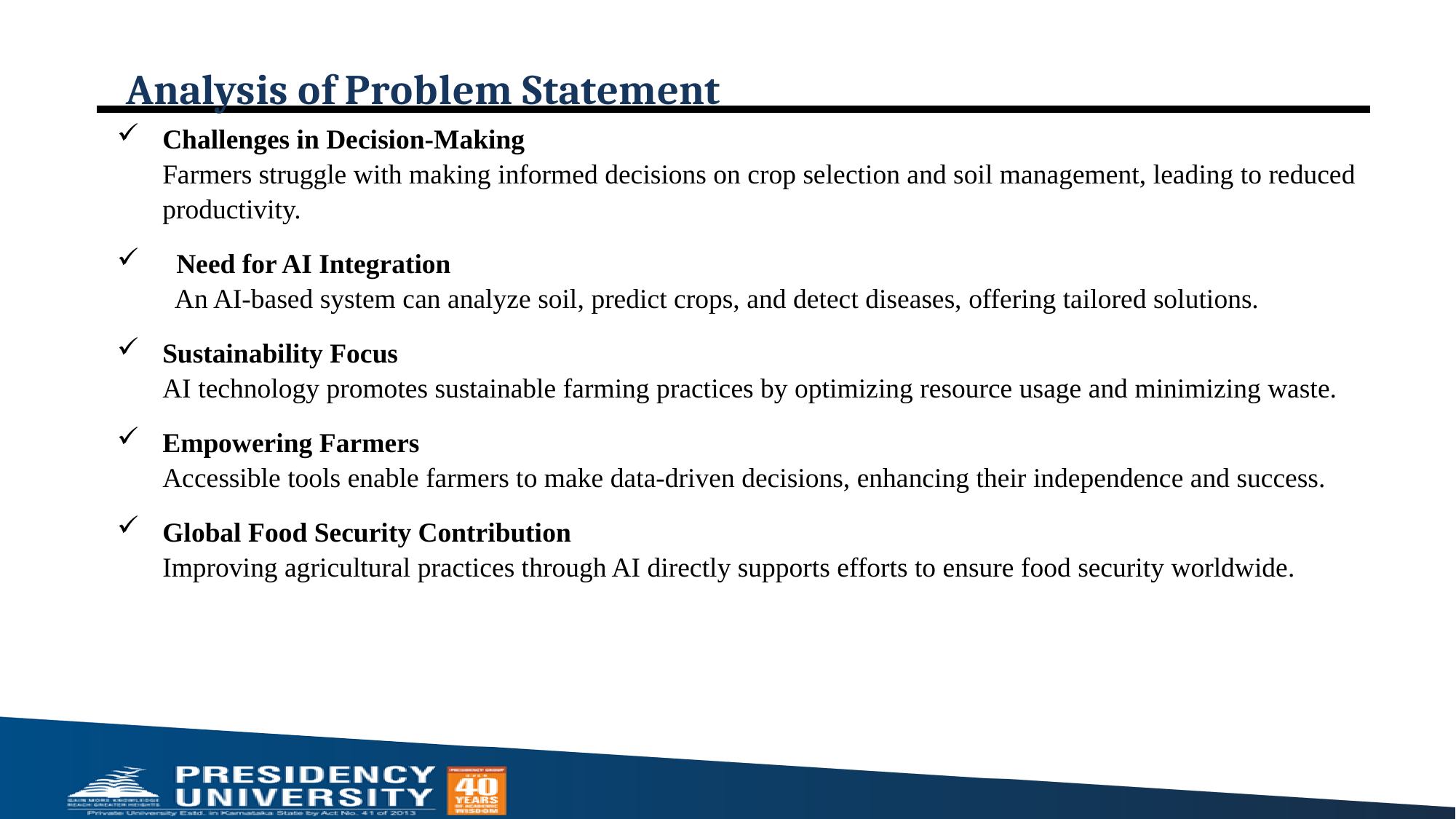

# Analysis of Problem Statement
Challenges in Decision-Making
Farmers struggle with making informed decisions on crop selection and soil management, leading to reduced productivity.
  Need for AI Integration
  An AI-based system can analyze soil, predict crops, and detect diseases, offering tailored solutions.
Sustainability Focus
AI technology promotes sustainable farming practices by optimizing resource usage and minimizing waste.
Empowering Farmers
Accessible tools enable farmers to make data-driven decisions, enhancing their independence and success.
Global Food Security Contribution
Improving agricultural practices through AI directly supports efforts to ensure food security worldwide.